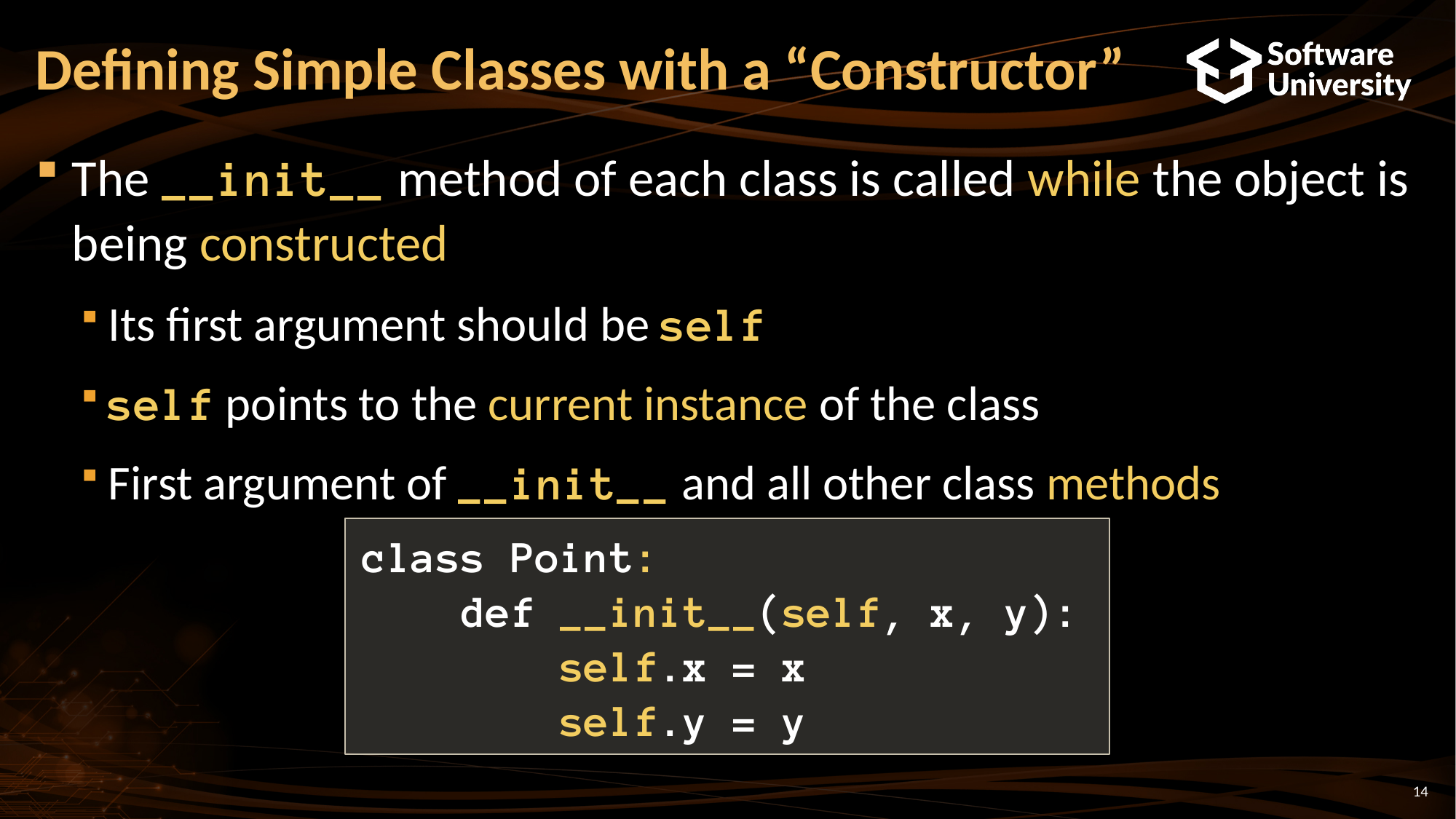

# Defining Simple Classes with a “Constructor”
The __init__ method of each class is called while the object is being constructed
Its first argument should be self
self points to the current instance of the class
First argument of __init__ and all other class methods
class Point:
    def __init__(self, x, y):
        self.x = x
        self.y = y
14